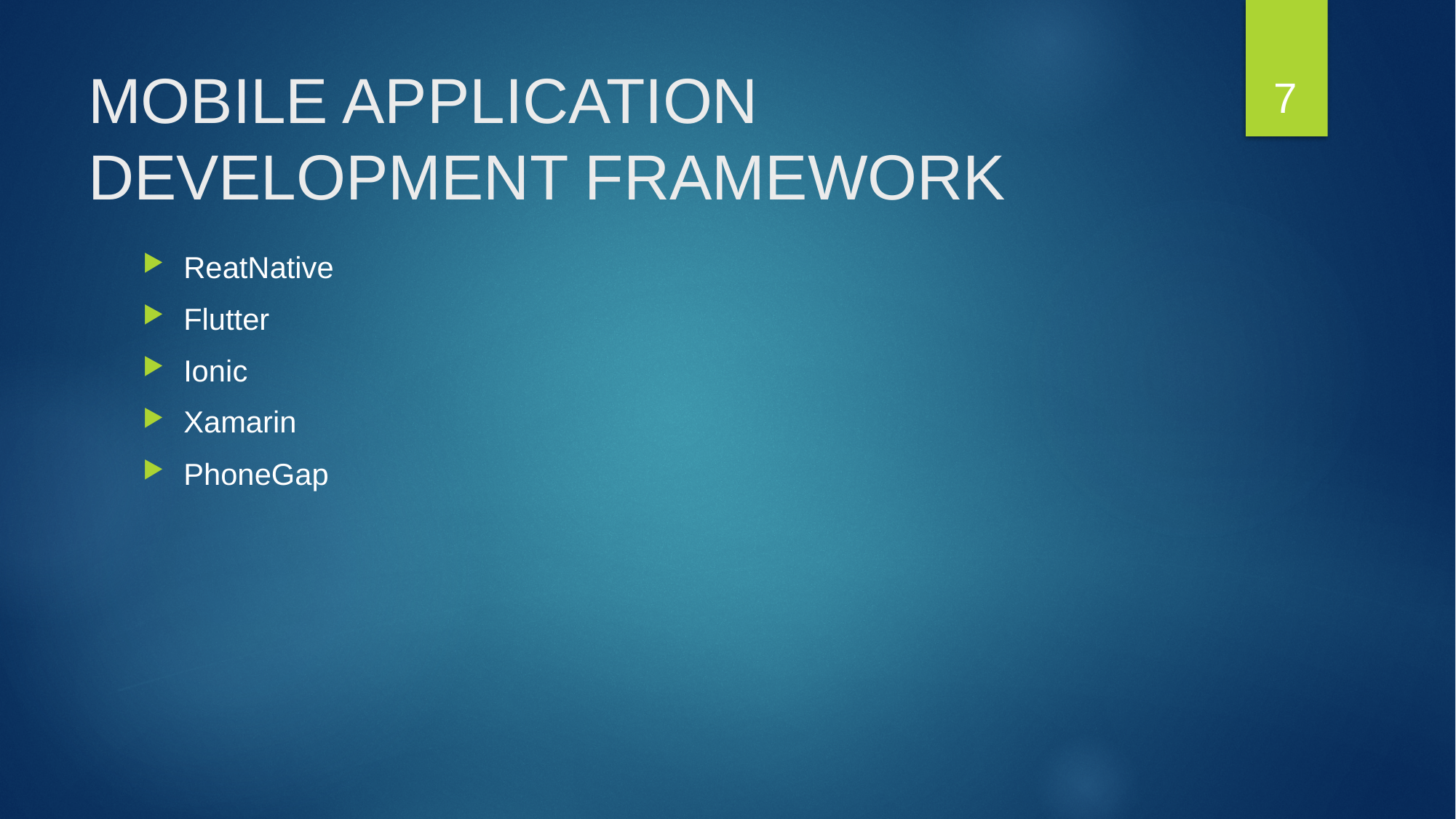

7
# MOBILE APPLICATION DEVELOPMENT FRAMEWORK
ReatNative
Flutter
Ionic
Xamarin
PhoneGap